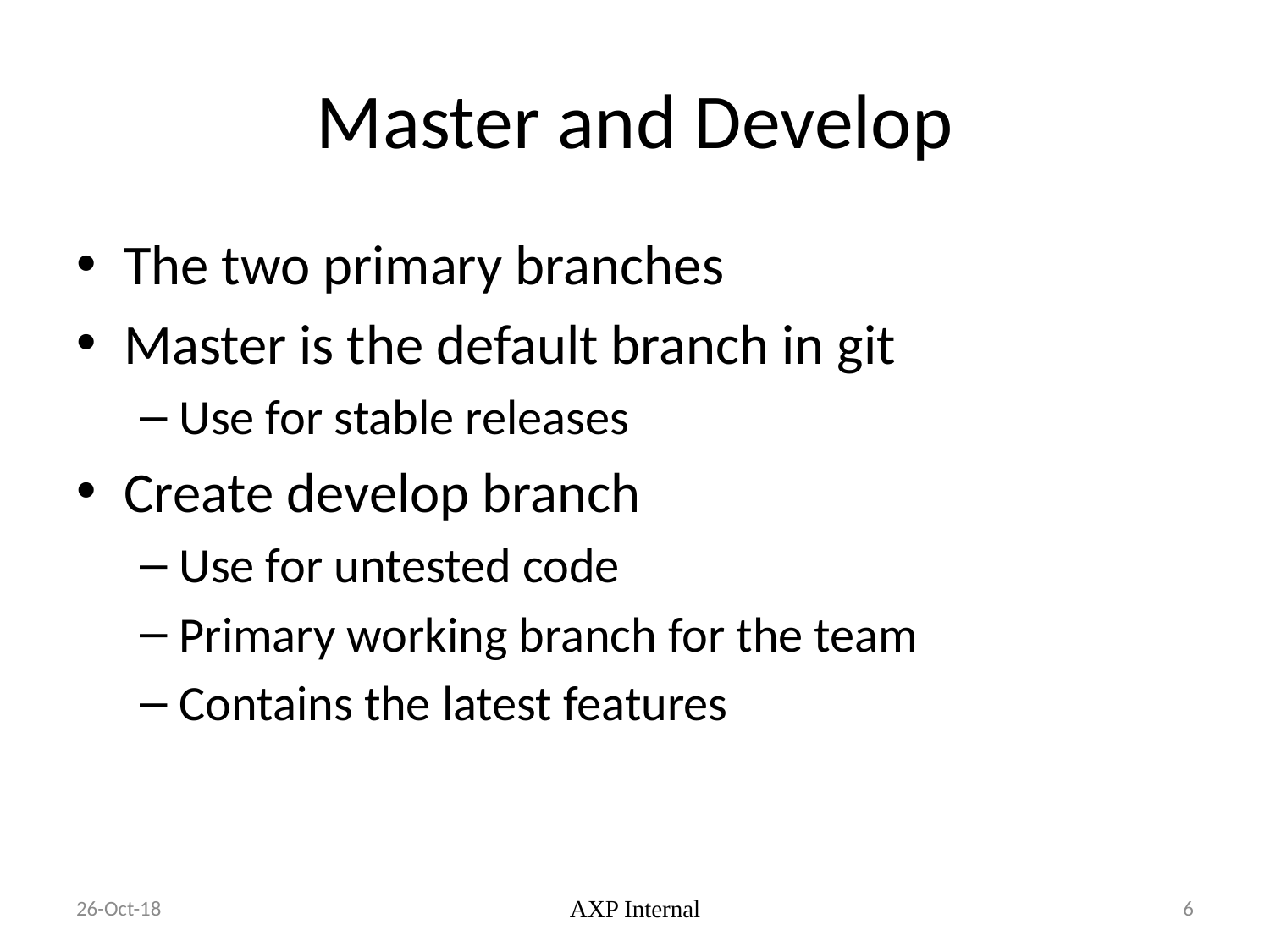

# Master and Develop
The two primary branches
Master is the default branch in git
Use for stable releases
Create develop branch
Use for untested code
Primary working branch for the team
Contains the latest features
26-Oct-18
AXP Internal
6